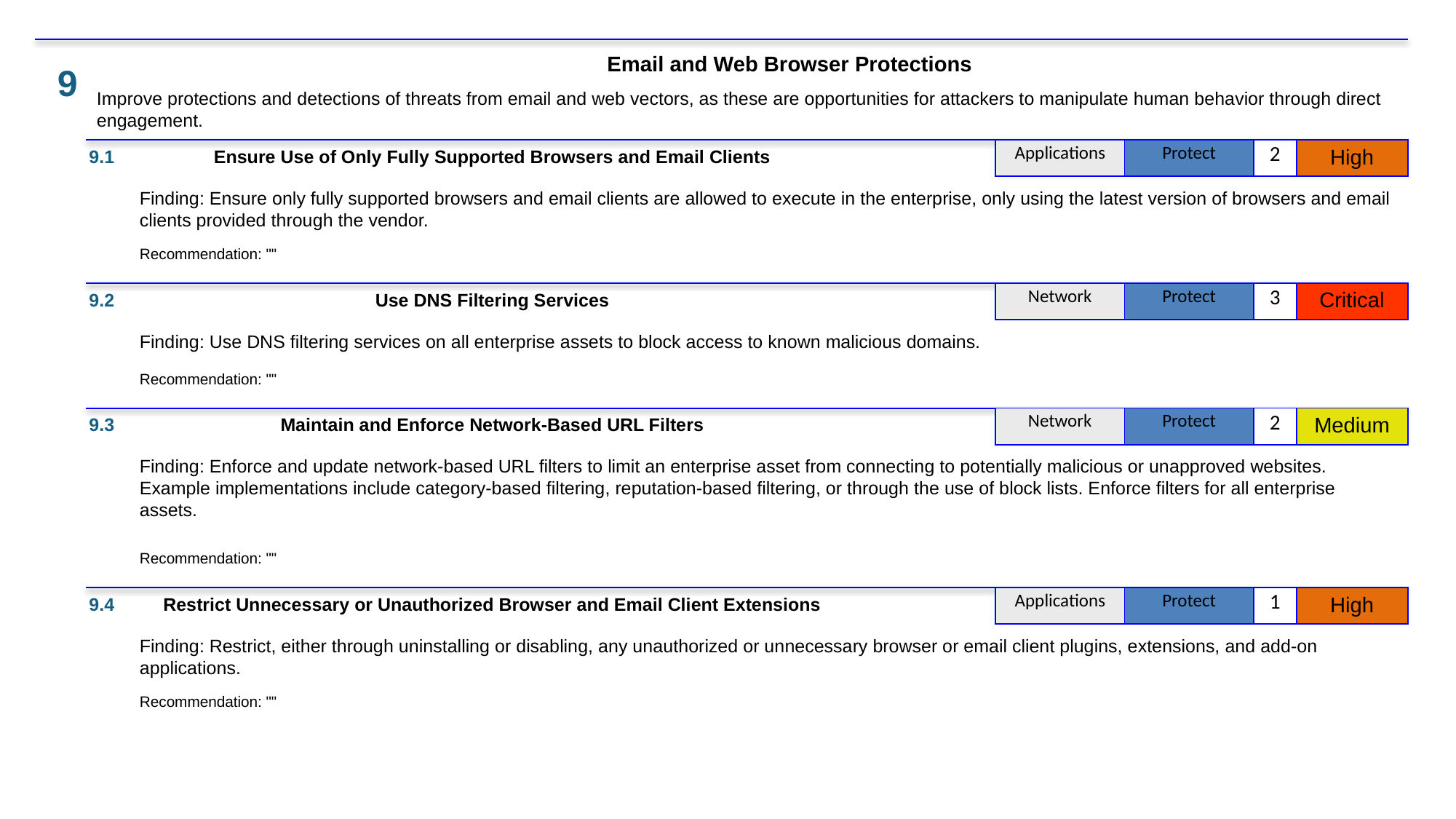

Email and Web Browser Protections
9
Improve protections and detections of threats from email and web vectors, as these are opportunities for attackers to manipulate human behavior through direct engagement.
9.1
Ensure Use of Only Fully Supported Browsers and Email Clients
| Applications | Protect | 2 | High |
| --- | --- | --- | --- |
Finding: Ensure only fully supported browsers and email clients are allowed to execute in the enterprise, only using the latest version of browsers and email clients provided through the vendor.
Recommendation: ""
9.2
Use DNS Filtering Services
| Network | Protect | 3 | Critical |
| --- | --- | --- | --- |
Finding: Use DNS filtering services on all enterprise assets to block access to known malicious domains.
Recommendation: ""
9.3
Maintain and Enforce Network-Based URL Filters
| Network | Protect | 2 | Medium |
| --- | --- | --- | --- |
Finding: Enforce and update network-based URL filters to limit an enterprise asset from connecting to potentially malicious or unapproved websites. Example implementations include category-based filtering, reputation-based filtering, or through the use of block lists. Enforce filters for all enterprise assets.
Recommendation: ""
9.4
Restrict Unnecessary or Unauthorized Browser and Email Client Extensions
| Applications | Protect | 1 | High |
| --- | --- | --- | --- |
Finding: Restrict, either through uninstalling or disabling, any unauthorized or unnecessary browser or email client plugins, extensions, and add-on applications.
Recommendation: ""